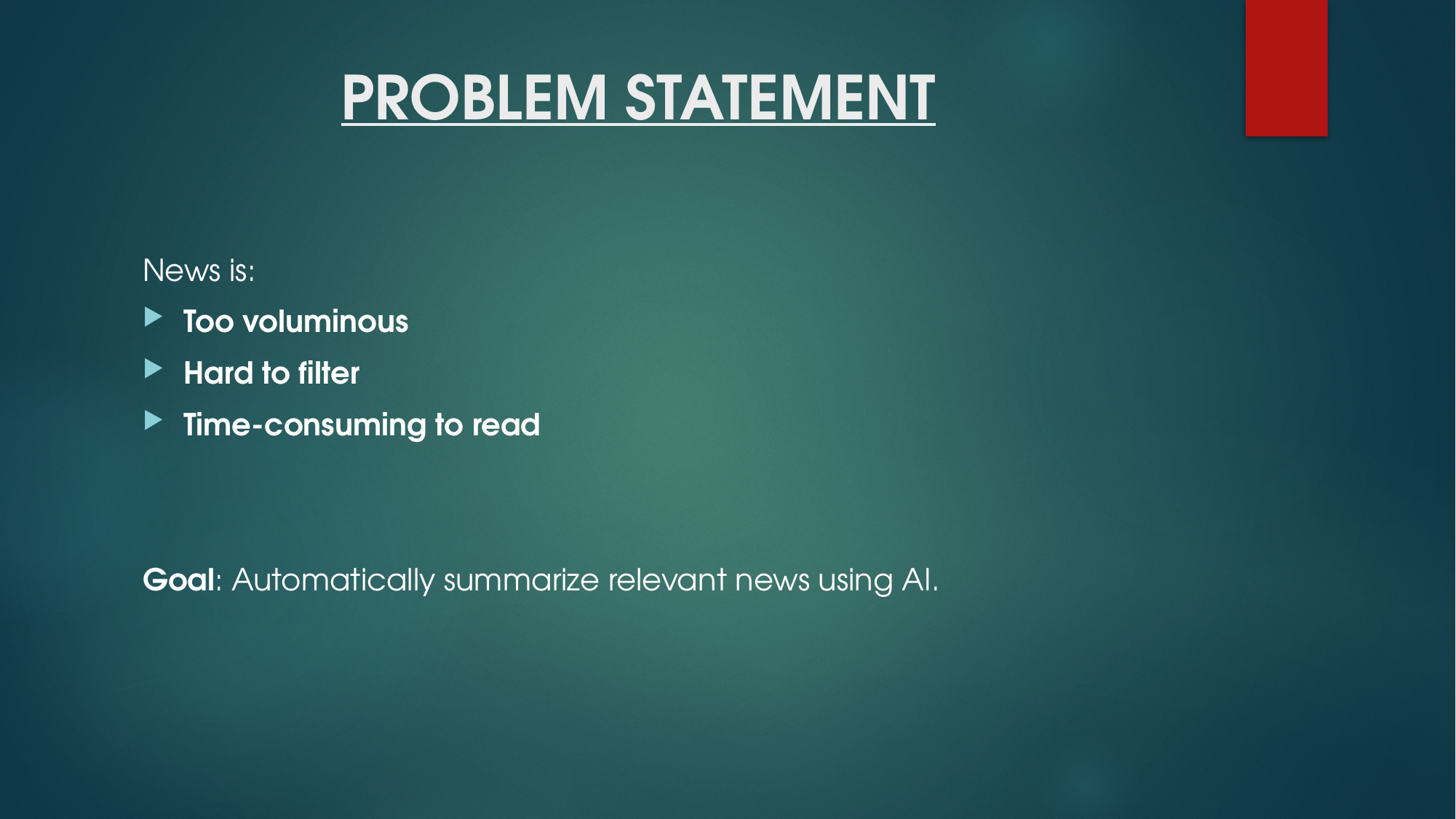

# PROBLEM STATEMENT
News is:
Too voluminous
Hard to filter
Time-consuming to read

Goal: Automatically summarize relevant news using AI.